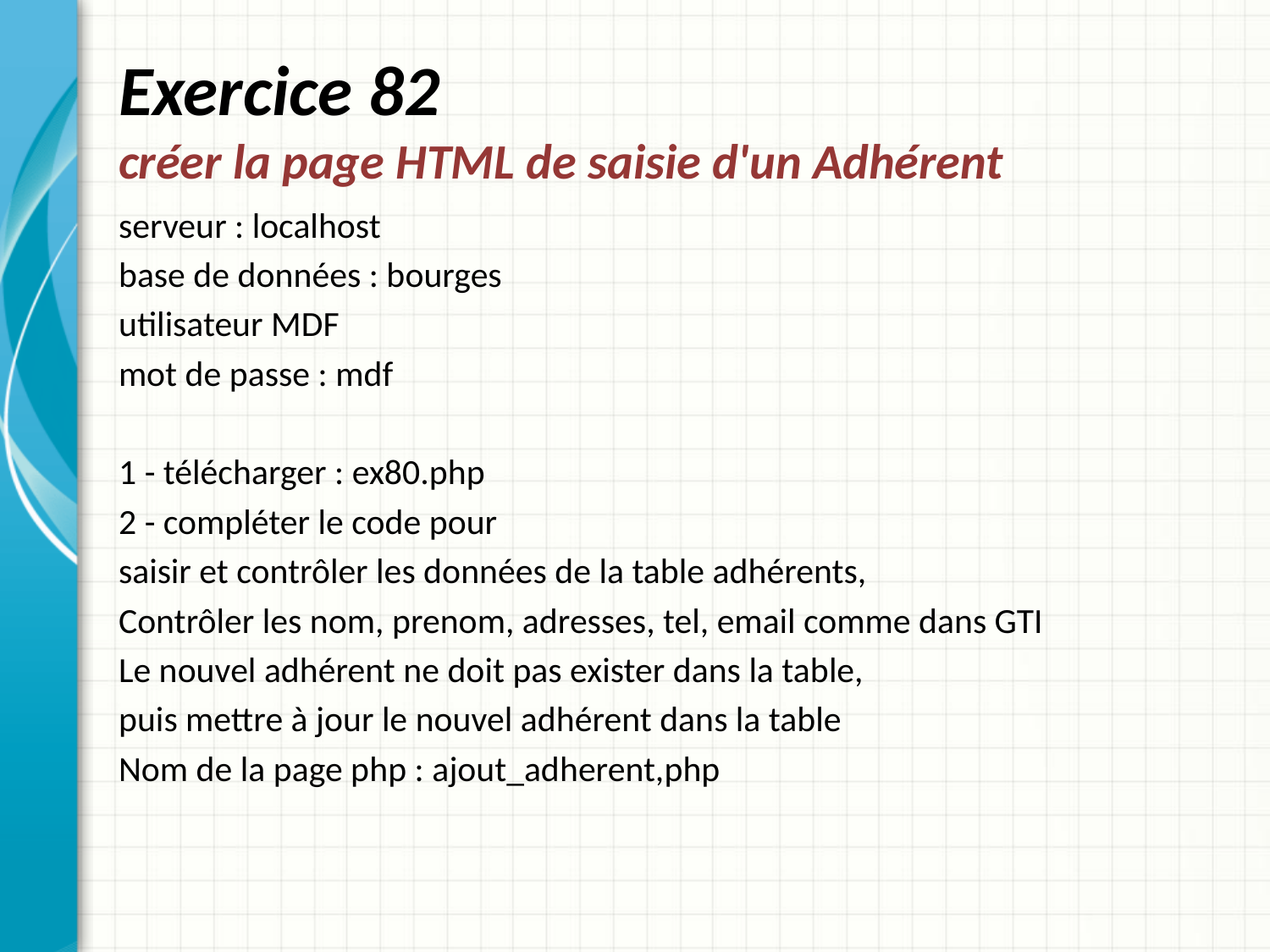

# Exercice 82 créer la page HTML de saisie d'un Adhérent
serveur : localhost
base de données : bourges
utilisateur MDF
mot de passe : mdf

1 - télécharger : ex80.php
2 - compléter le code pour
saisir et contrôler les données de la table adhérents,
Contrôler les nom, prenom, adresses, tel, email comme dans GTI
Le nouvel adhérent ne doit pas exister dans la table,
puis mettre à jour le nouvel adhérent dans la table
Nom de la page php : ajout_adherent,php